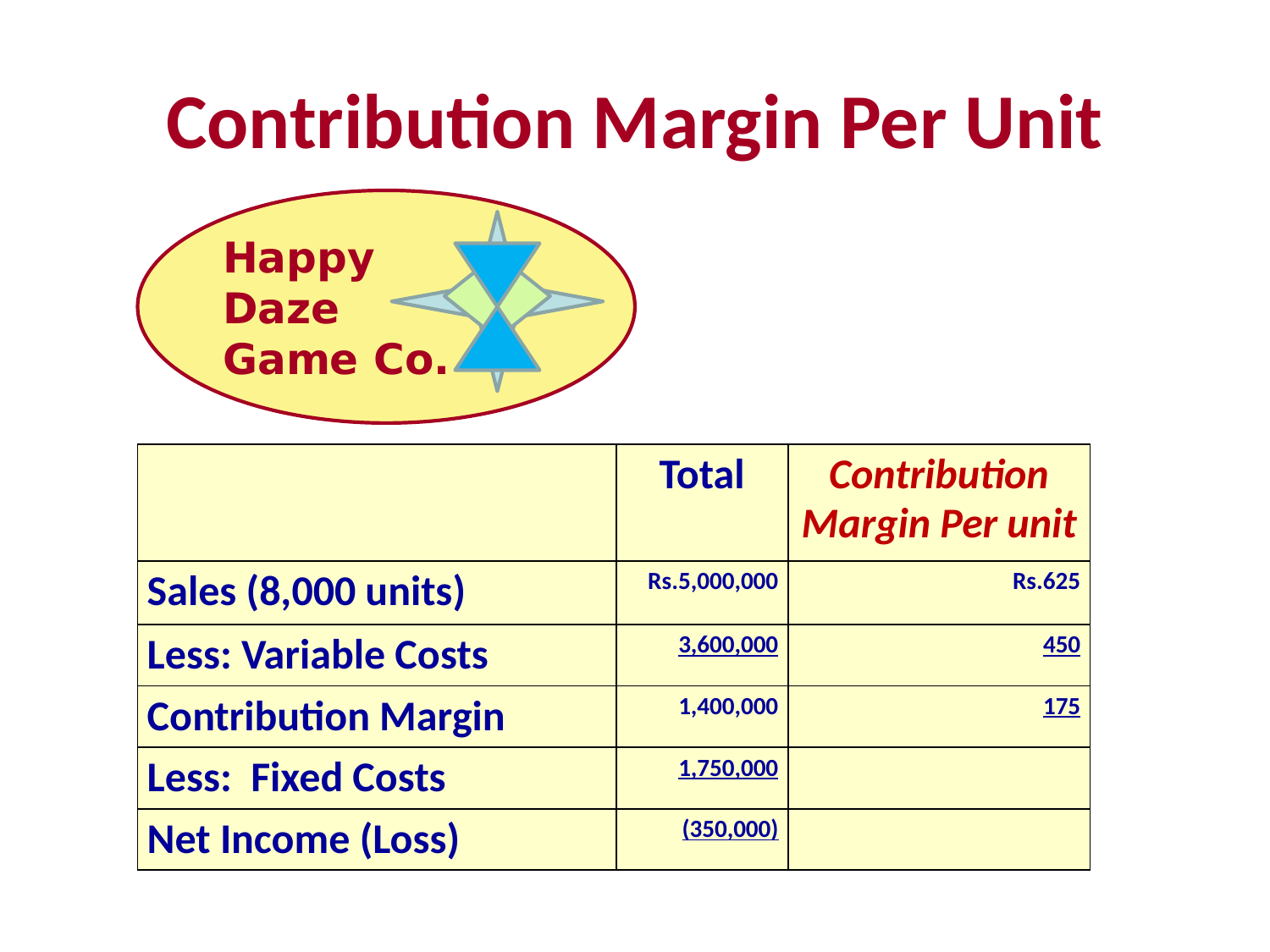

# Contribution Margin Per Unit
Happy
Daze
Game Co.

|  | Total | Contribution Margin Per unit |
| --- | --- | --- |
| Sales (8,000 units) | Rs.5,000,000 | Rs.625 |
| Less: Variable Costs | 3,600,000 | 450 |
| Contribution Margin | 1,400,000 | 175 |
| Less: Fixed Costs | 1,750,000 |  |
| Net Income (Loss) | (350,000) |  |